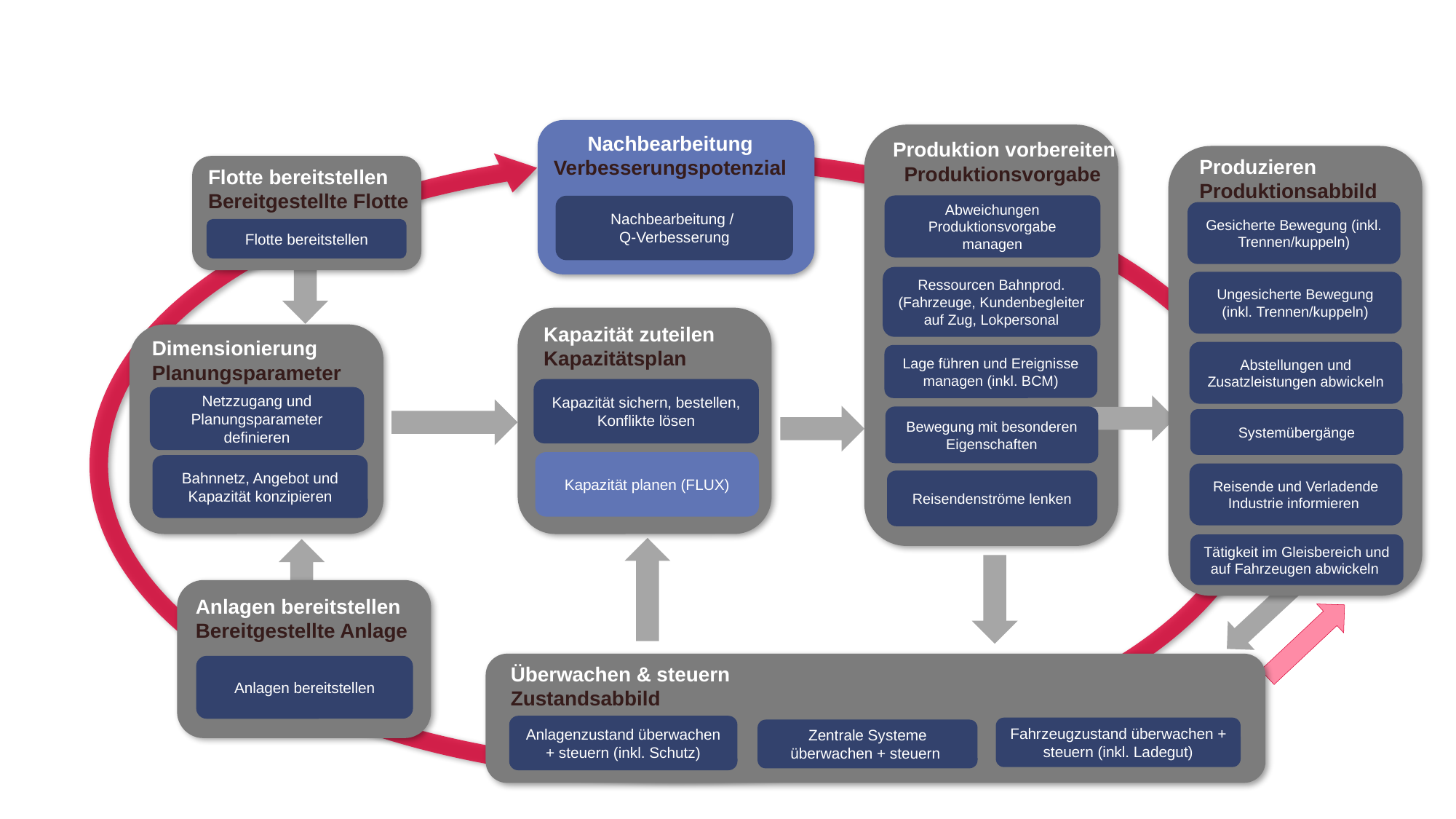

Nachbearbeitung
Verbesserungspotenzial

Produktion vorbereiten
  Produktionsvorgabe

Produzieren
Produktionsabbild

Flotte bereitstellen
Bereitgestellte Flotte
Abweichungen Produktionsvorgabe managen
Nachbearbeitung /
Q-Verbesserung
Gesicherte Bewegung (inkl. Trennen/kuppeln)
Flotte bereitstellen

Ressourcen Bahnprod. (Fahrzeuge, Kundenbegleiter auf Zug, Lokpersonal
Ungesicherte Bewegung (inkl. Trennen/kuppeln)

Kapazität zuteilen
Kapazitätsplan

Dimensionierung
Planungsparameter
Abstellungen und Zusatzleistungen abwickeln
Lage führen und Ereignisse managen (inkl. BCM)

Kapazität sichern, bestellen, Konflikte lösen

Netzzugang und Planungsparameter definieren
Bewegung mit besonderen Eigenschaften
Systemübergänge
Kapazität planen (FLUX)
Bahnnetz, Angebot und Kapazität konzipieren
Reisende und Verladende Industrie informieren
Reisendenströme lenken
Tätigkeit im Gleisbereich und auf Fahrzeugen abwickeln

Anlagen bereitstellen
Bereitgestellte Anlage

Anlagen bereitstellen
Überwachen & steuern
Zustandsabbild
Anlagenzustand überwachen + steuern (inkl. Schutz)
Fahrzeugzustand überwachen + steuern (inkl. Ladegut)
Zentrale Systeme überwachen + steuern